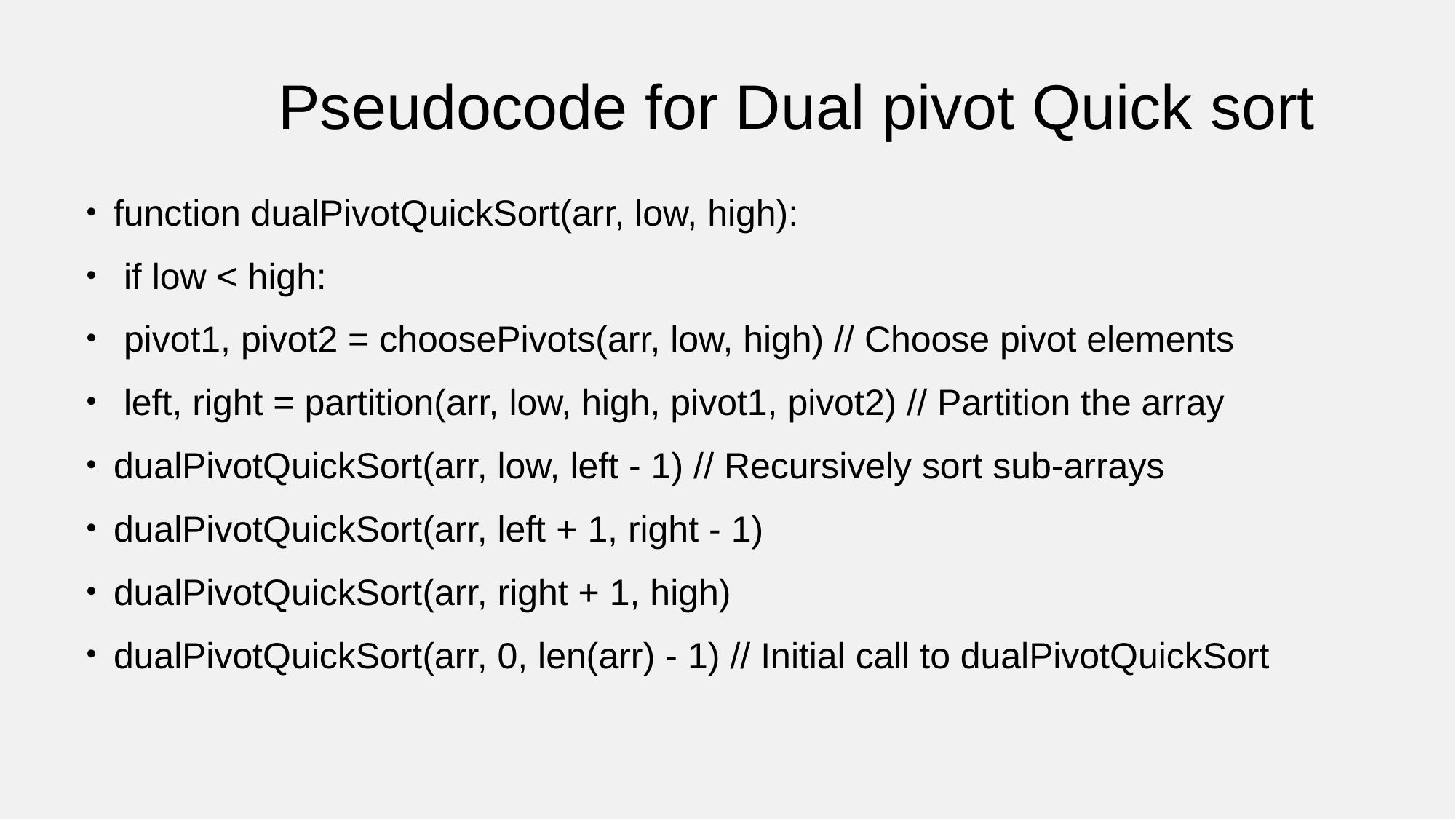

# Pseudocode for Dual pivot Quick sort
function dualPivotQuickSort(arr, low, high):
 if low < high:
 pivot1, pivot2 = choosePivots(arr, low, high) // Choose pivot elements
 left, right = partition(arr, low, high, pivot1, pivot2) // Partition the array
dualPivotQuickSort(arr, low, left - 1) // Recursively sort sub-arrays
dualPivotQuickSort(arr, left + 1, right - 1)
dualPivotQuickSort(arr, right + 1, high)
dualPivotQuickSort(arr, 0, len(arr) - 1) // Initial call to dualPivotQuickSort